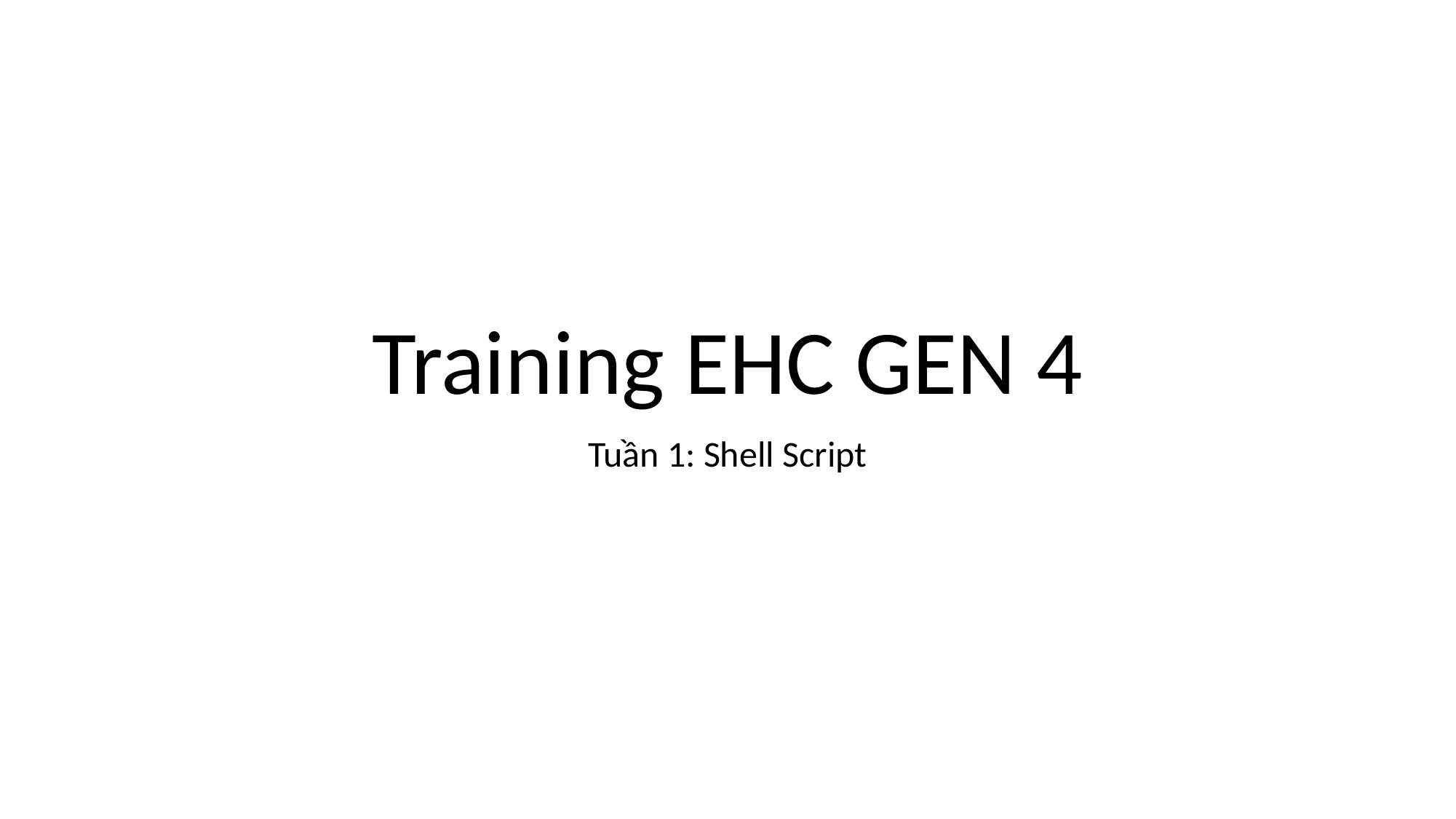

# Training EHC GEN 4
Tuần 1: Shell Script